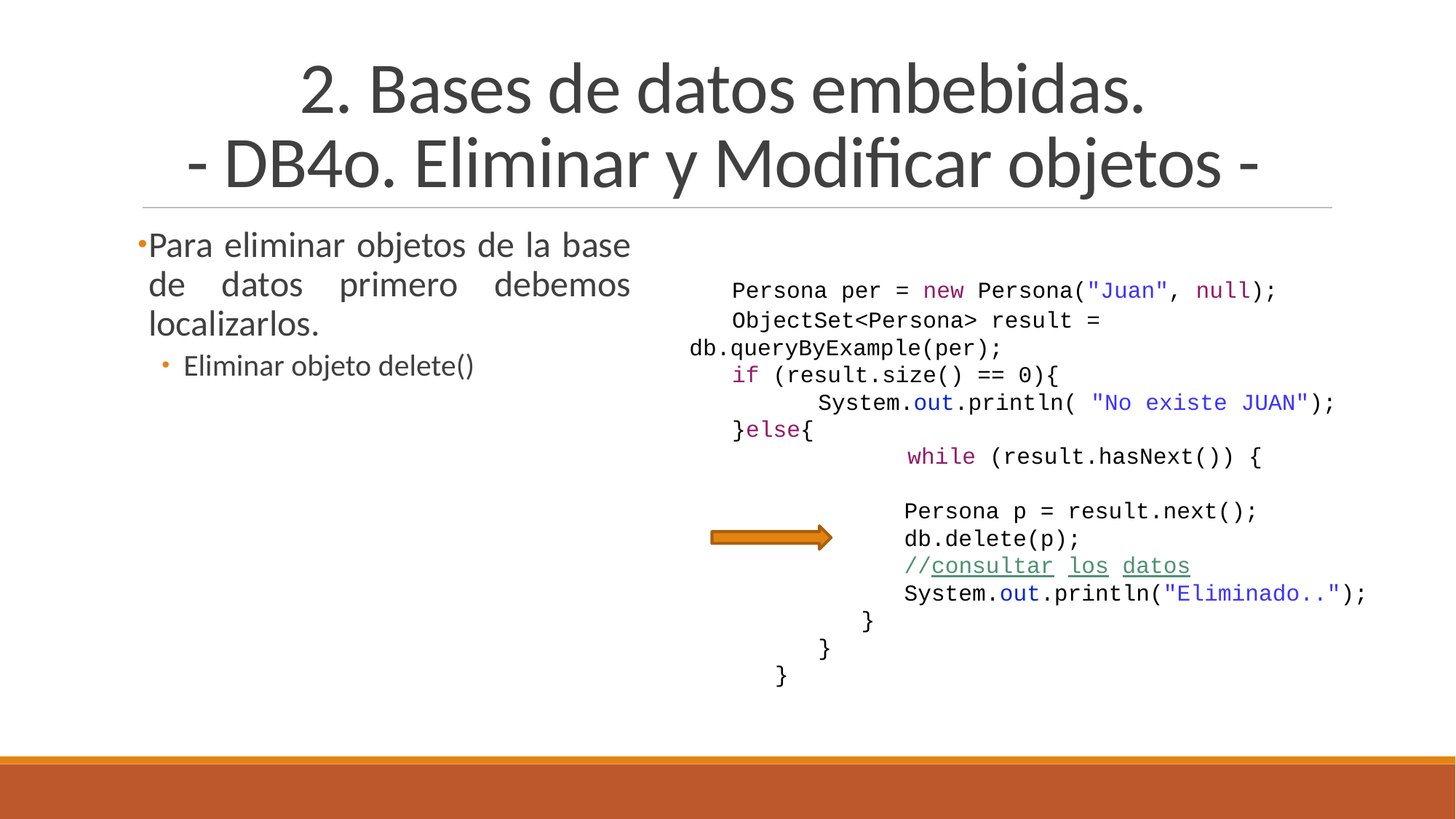

2. Bases de datos embebidas.
- DB4o. Eliminar y Modificar objetos -
Para eliminar objetos de la base de datos primero debemos localizarlos.
Eliminar objeto delete()
	Persona per = new Persona("Juan", null);
	ObjectSet<Persona> result = db.queryByExample(per);
	if (result.size() == 0){
			System.out.println( "No existe JUAN");
	}else{
		while (result.hasNext()) {

					Persona p = result.next();
					db.delete(p);
					//consultar los datos
					System.out.println("Eliminado..");
				}
			}
		}